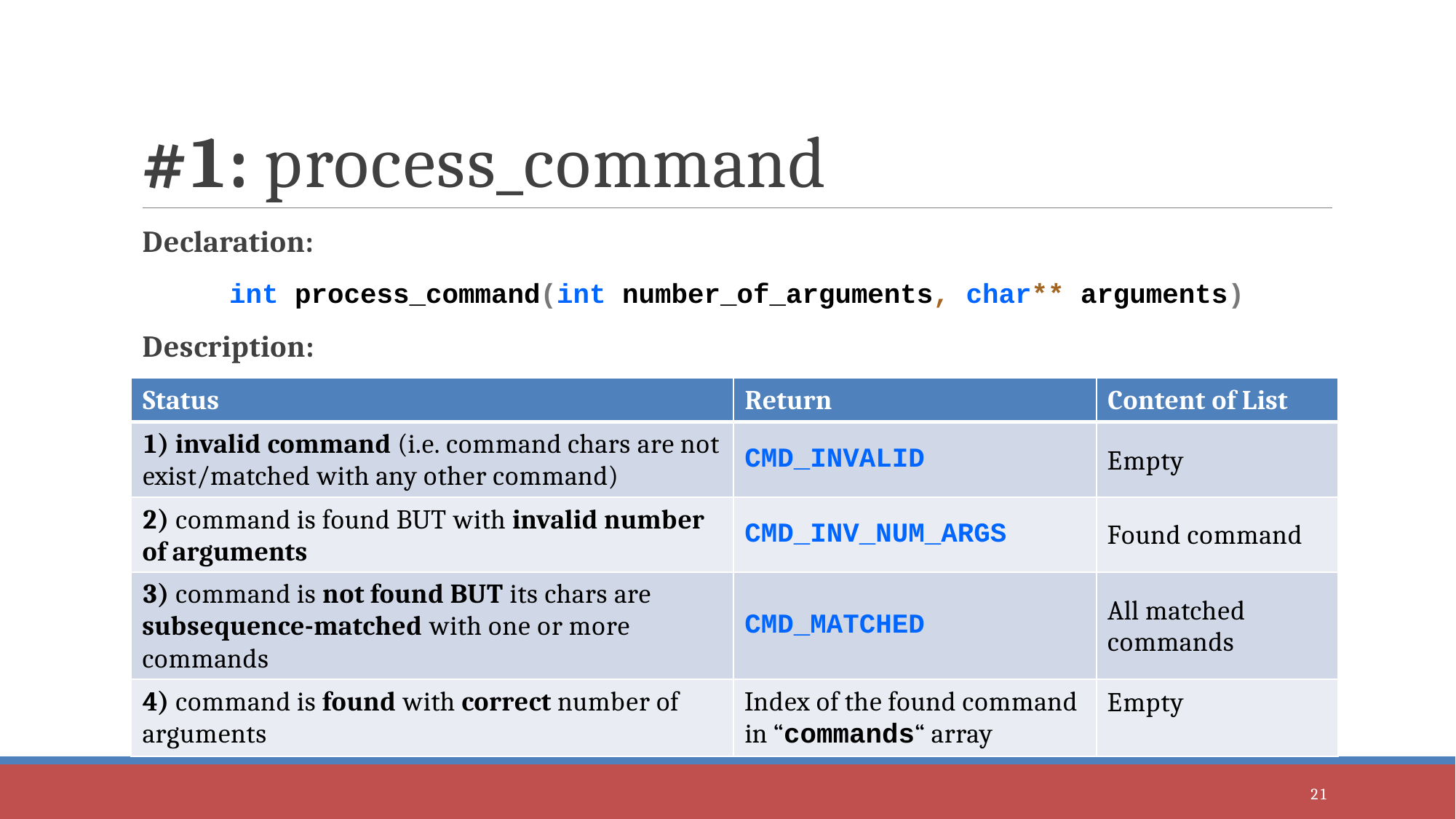

# #1: process_command
Declaration:
int process_command(int number_of_arguments, char** arguments)
Description:

| Status | Return | Content of List |
| --- | --- | --- |
| 1) invalid command (i.e. command chars are not exist/matched with any other command) | CMD\_INVALID | Empty |
| 2) command is found BUT with invalid number of arguments | CMD\_INV\_NUM\_ARGS | Found command |
| 3) command is not found BUT its chars are subsequence-matched with one or more commands | CMD\_MATCHED | All matched commands |
| 4) command is found with correct number of arguments | Index of the found command in “commands“ array | Empty |
21